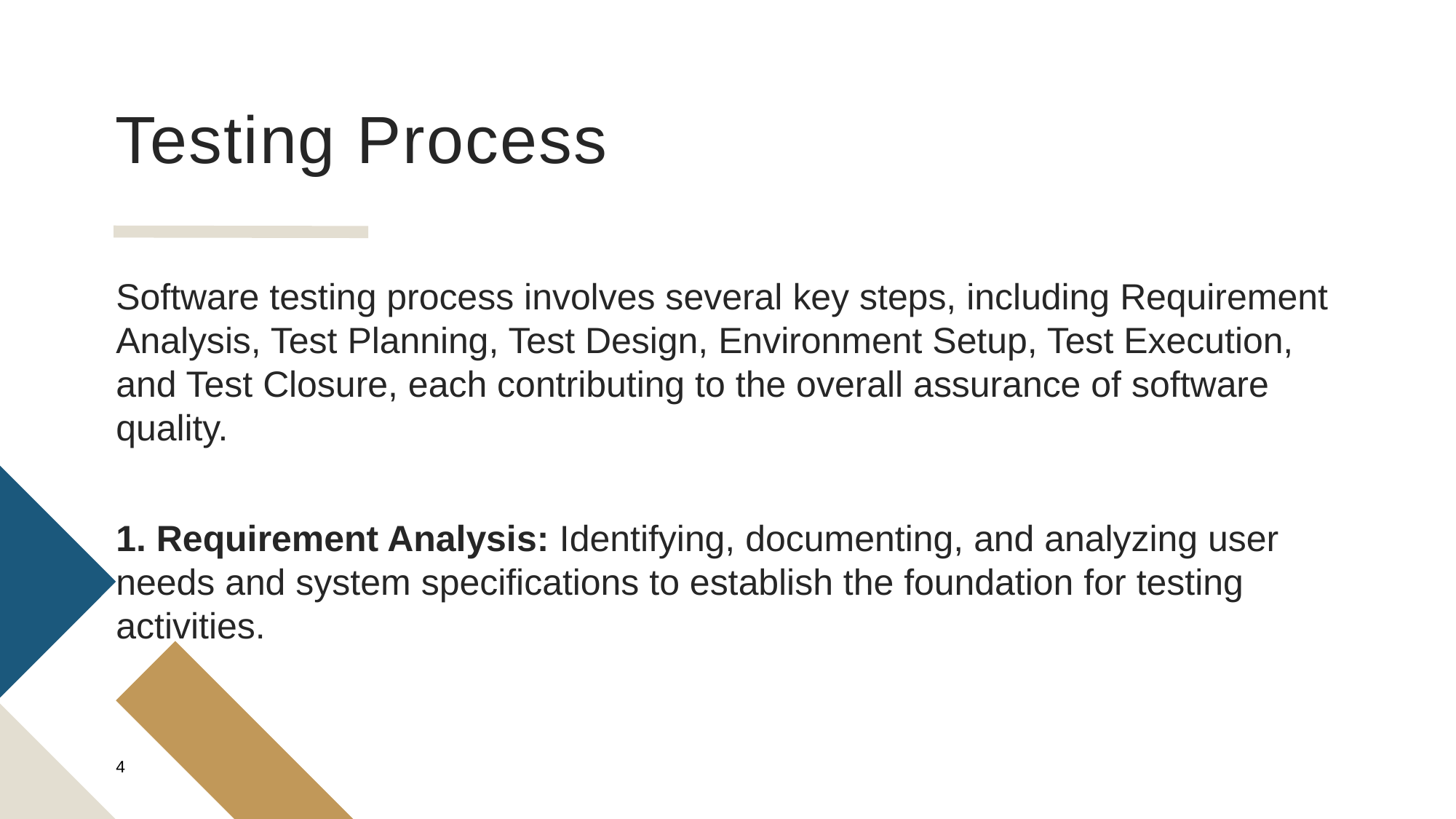

# Testing Process
Software testing process involves several key steps, including Requirement Analysis, Test Planning, Test Design, Environment Setup, Test Execution, and Test Closure, each contributing to the overall assurance of software quality.

1. Requirement Analysis: Identifying, documenting, and analyzing user needs and system specifications to establish the foundation for testing activities.
4